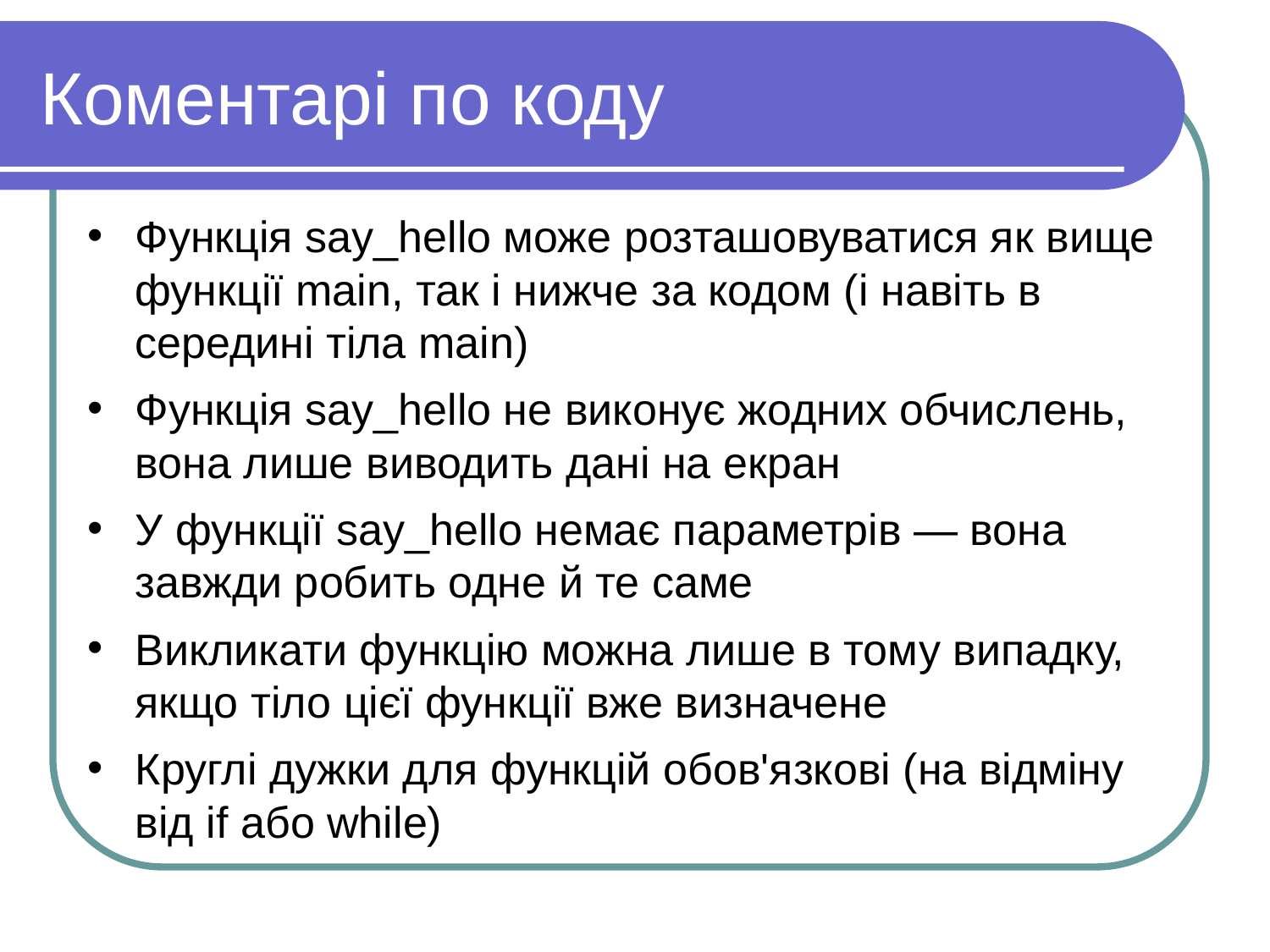

# Коментарі по коду
Функція say_hello може розташовуватися як вище функції main, так і нижче за кодом (і навіть в середині тіла main)
Функція say_hello не виконує жодних обчислень, вона лише виводить дані на екран
У функції say_hello немає параметрів — вона завжди робить одне й те саме
Викликати функцію можна лише в тому випадку, якщо тіло цієї функції вже визначене
Круглі дужки для функцій обов'язкові (на відміну від if або while)